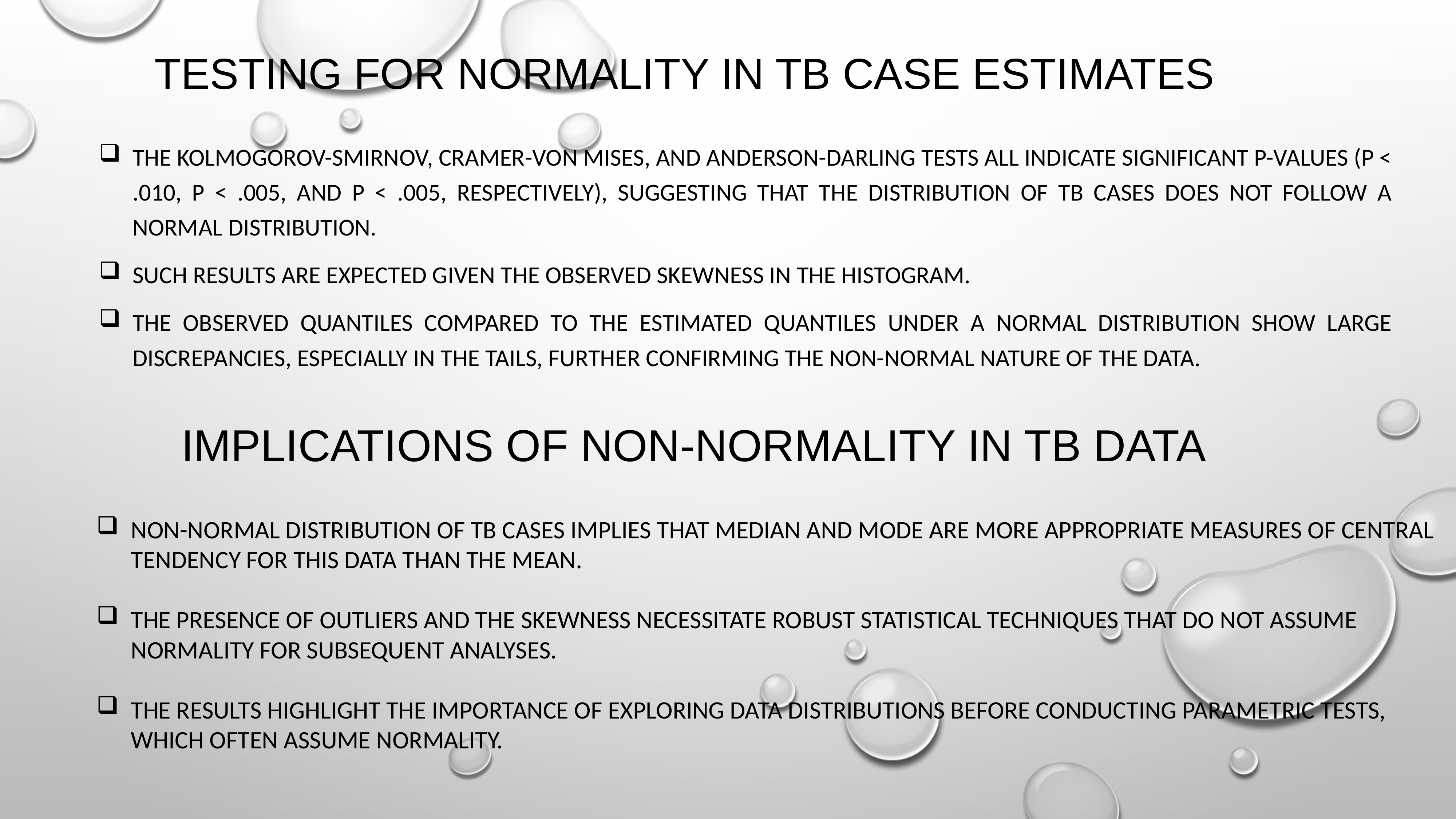

# TESTING FOR NORMALITY IN TB CASE ESTIMATES
The Kolmogorov-Smirnov, Cramer-von Mises, and Anderson-Darling tests all indicate significant p-values (p < .010, p < .005, and p < .005, respectively), suggesting that the distribution of TB cases does not follow a normal distribution.
Such results are expected given the observed skewness in the histogram.
The observed quantiles compared to the estimated quantiles under a normal distribution show large discrepancies, especially in the tails, further confirming the non-normal nature of the data.
IMPLICATIONS OF NON-NORMALITY IN TB DATA
NON-NORMAL DISTRIBUTION OF TB CASES IMPLIES THAT MEDIAN AND MODE ARE MORE APPROPRIATE MEASURES OF CENTRAL TENDENCY FOR THIS DATA THAN THE MEAN.

THE PRESENCE OF OUTLIERS AND THE SKEWNESS NECESSITATE ROBUST STATISTICAL TECHNIQUES THAT DO NOT ASSUME NORMALITY FOR SUBSEQUENT ANALYSES.

THE RESULTS HIGHLIGHT THE IMPORTANCE OF EXPLORING DATA DISTRIBUTIONS BEFORE CONDUCTING PARAMETRIC TESTS, WHICH OFTEN ASSUME NORMALITY.